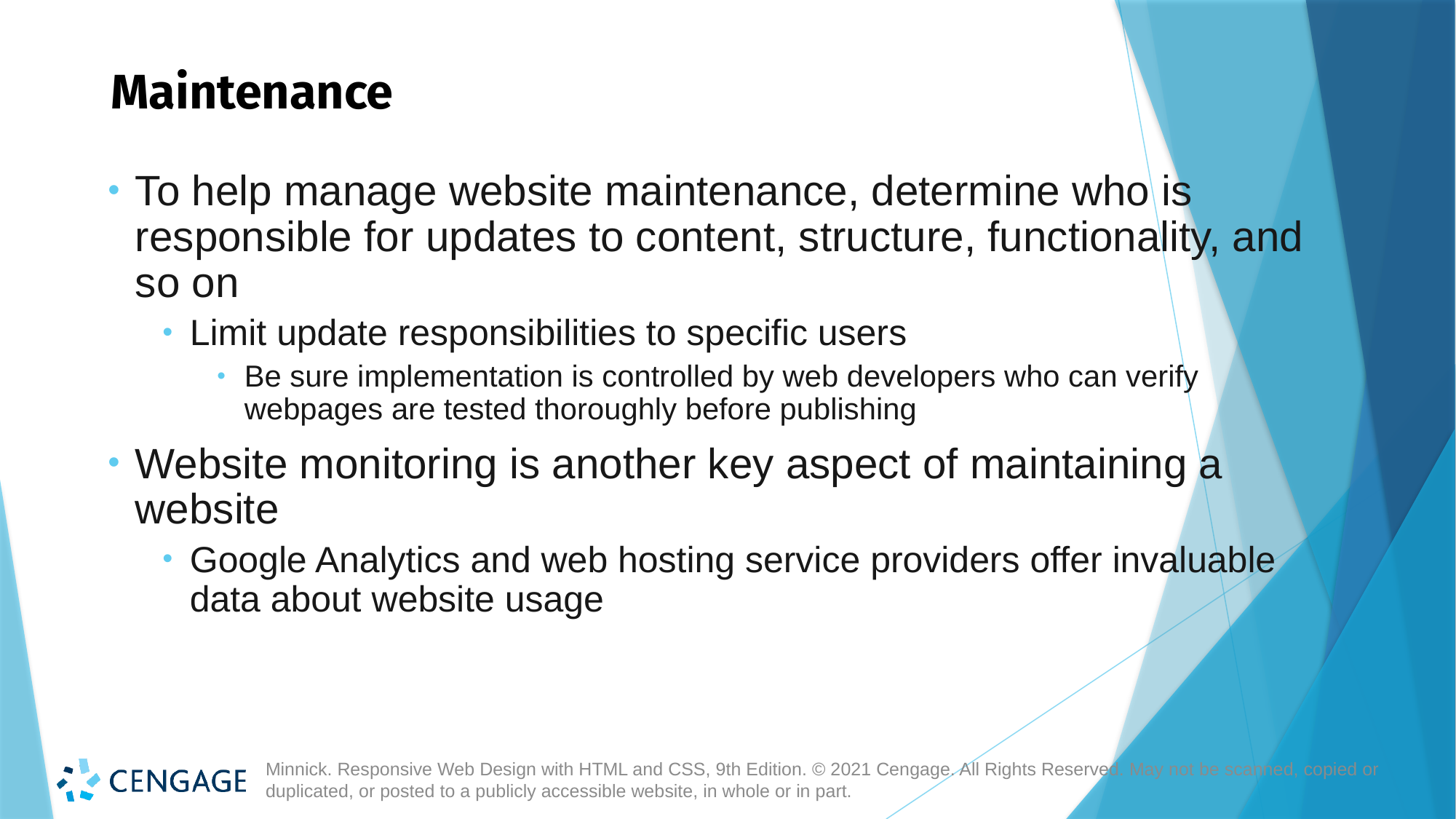

# Maintenance
To help manage website maintenance, determine who is responsible for updates to content, structure, functionality, and so on
Limit update responsibilities to specific users
Be sure implementation is controlled by web developers who can verify webpages are tested thoroughly before publishing
Website monitoring is another key aspect of maintaining a website
Google Analytics and web hosting service providers offer invaluable data about website usage
Minnick. Responsive Web Design with HTML and CSS, 9th Edition. © 2021 Cengage. All Rights Reserved. May not be scanned, copied or duplicated, or posted to a publicly accessible website, in whole or in part.